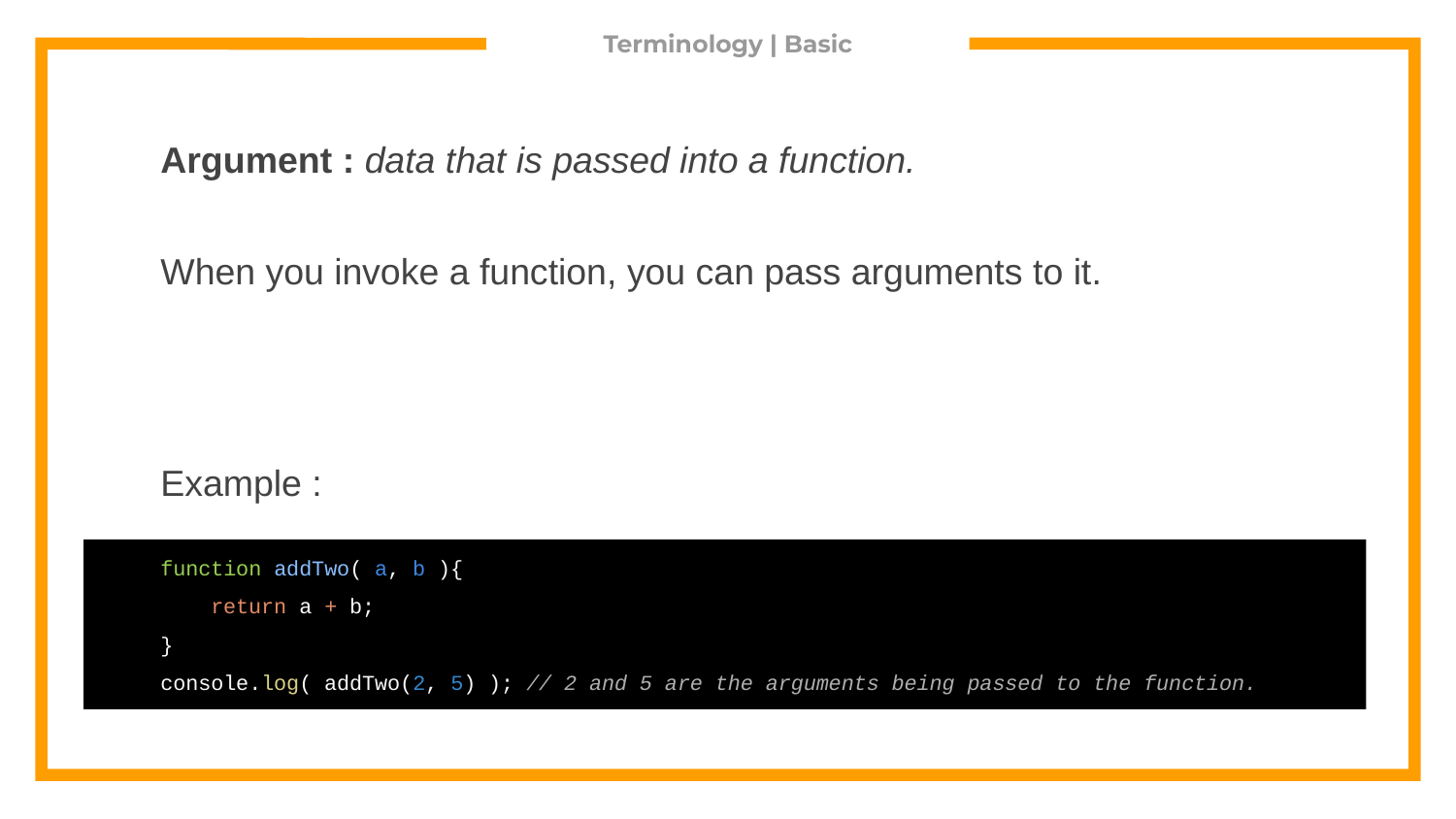

# Terminology | Basic
Argument : data that is passed into a function.

When you invoke a function, you can pass arguments to it.

Example :

function addTwo( a, b ){
    return a + b;
}
console.log( addTwo(2, 5) ); // 2 and 5 are the arguments being passed to the function.